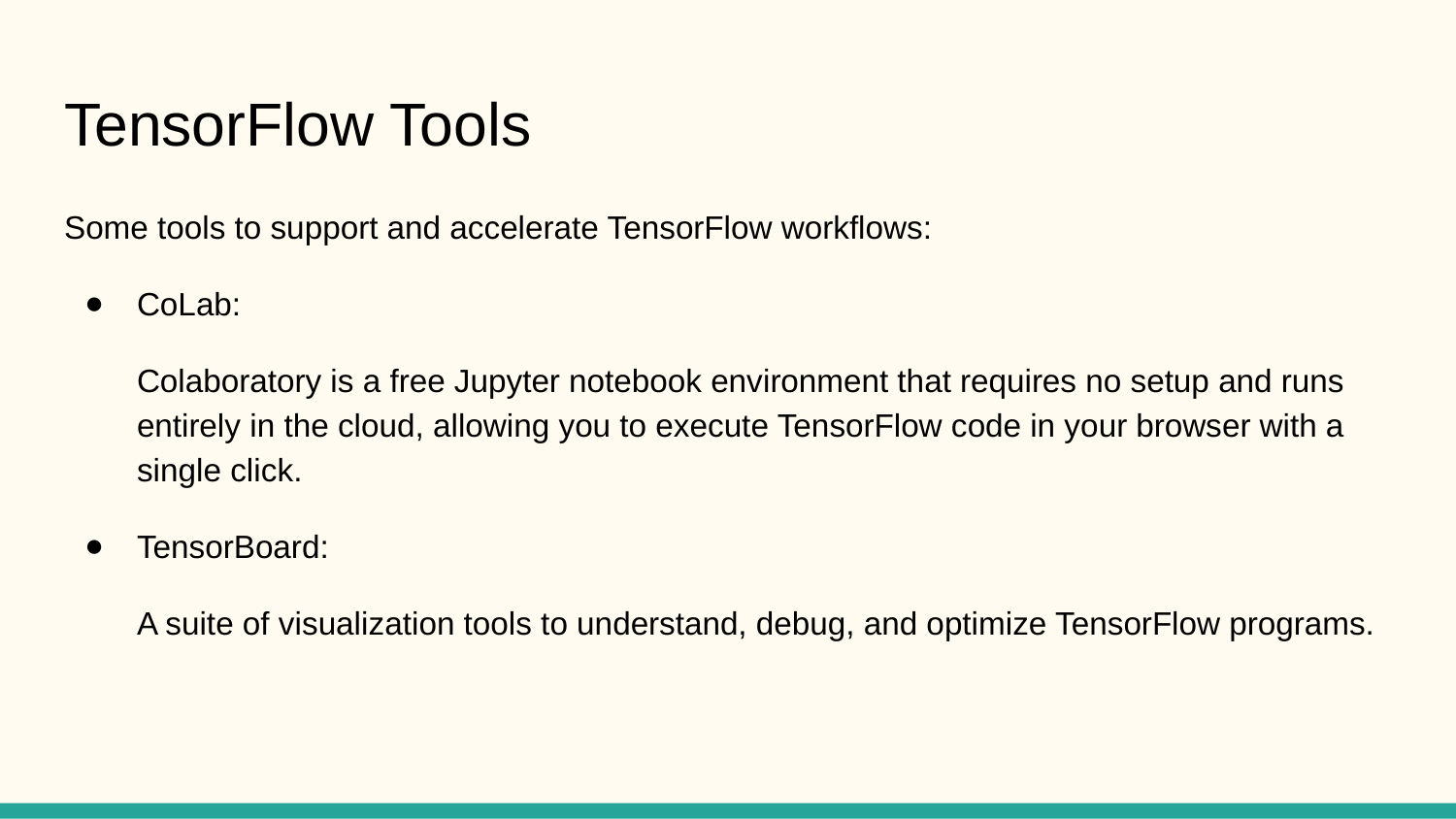

# TensorFlow Tools
Some tools to support and accelerate TensorFlow workflows:
CoLab:
Colaboratory is a free Jupyter notebook environment that requires no setup and runs entirely in the cloud, allowing you to execute TensorFlow code in your browser with a single click.
TensorBoard:
A suite of visualization tools to understand, debug, and optimize TensorFlow programs.